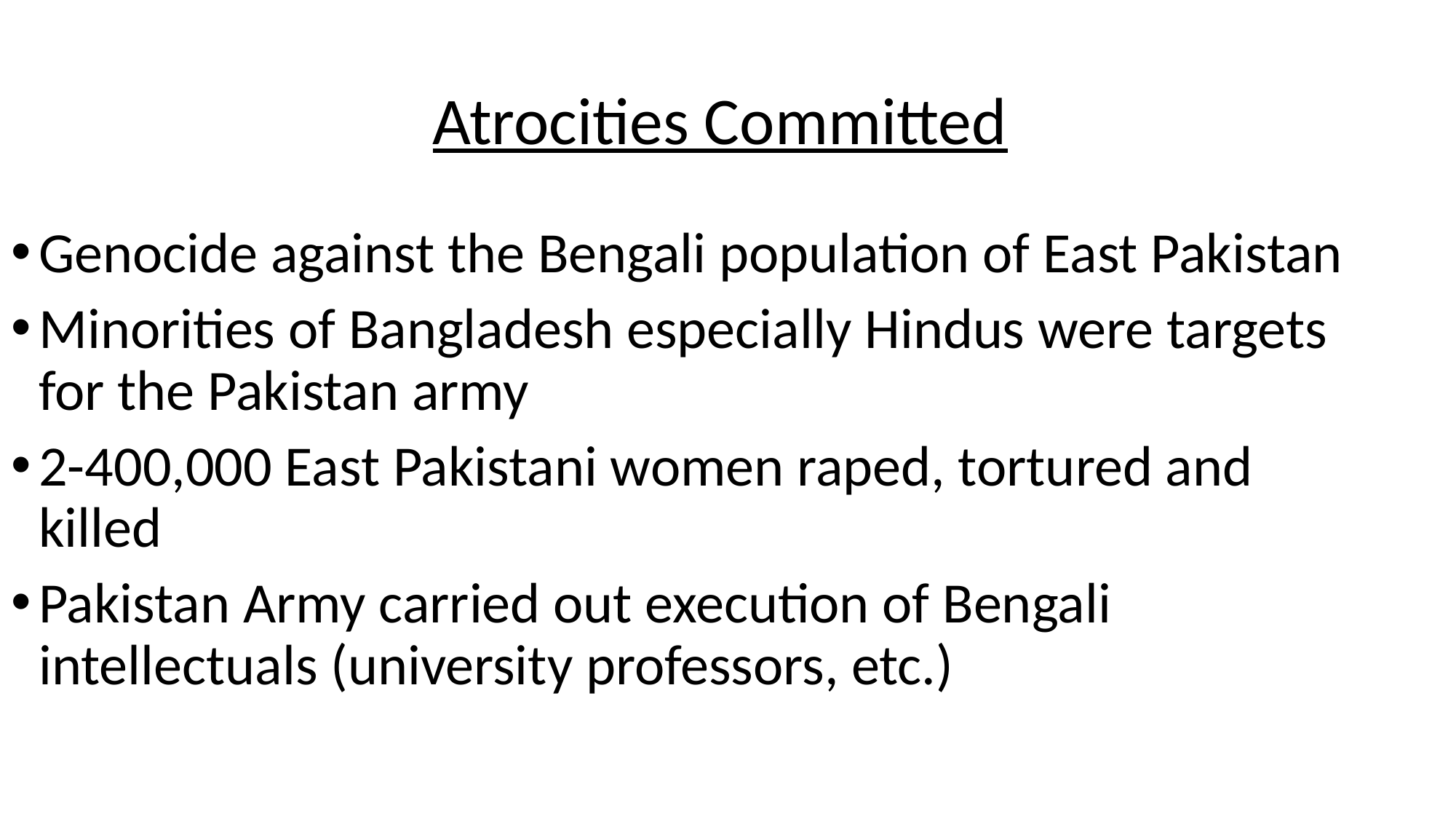

# Atrocities Committed
Genocide against the Bengali population of East Pakistan
Minorities of Bangladesh especially Hindus were targets for the Pakistan army
2-400,000 East Pakistani women raped, tortured and killed
Pakistan Army carried out execution of Bengali intellectuals (university professors, etc.)